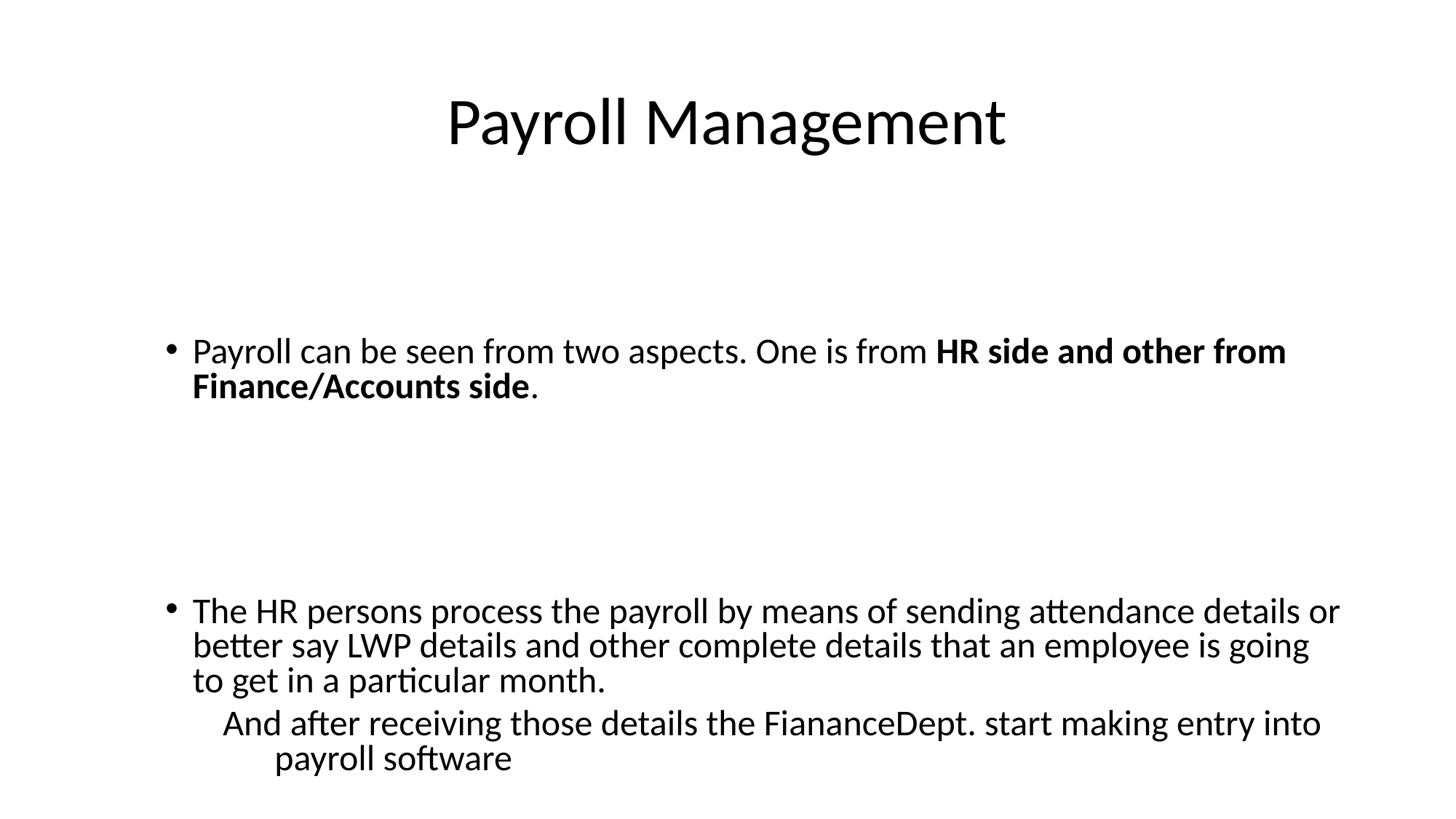

# Payroll Management

Payroll can be seen from two aspects. One is from HR side and other from Finance/Accounts side.

The HR persons process the payroll by means of sending attendance details or better say LWP details and other complete details that an employee is going to get in a particular month.
       And after receiving those details the FiananceDept. start making entry into               	payroll software